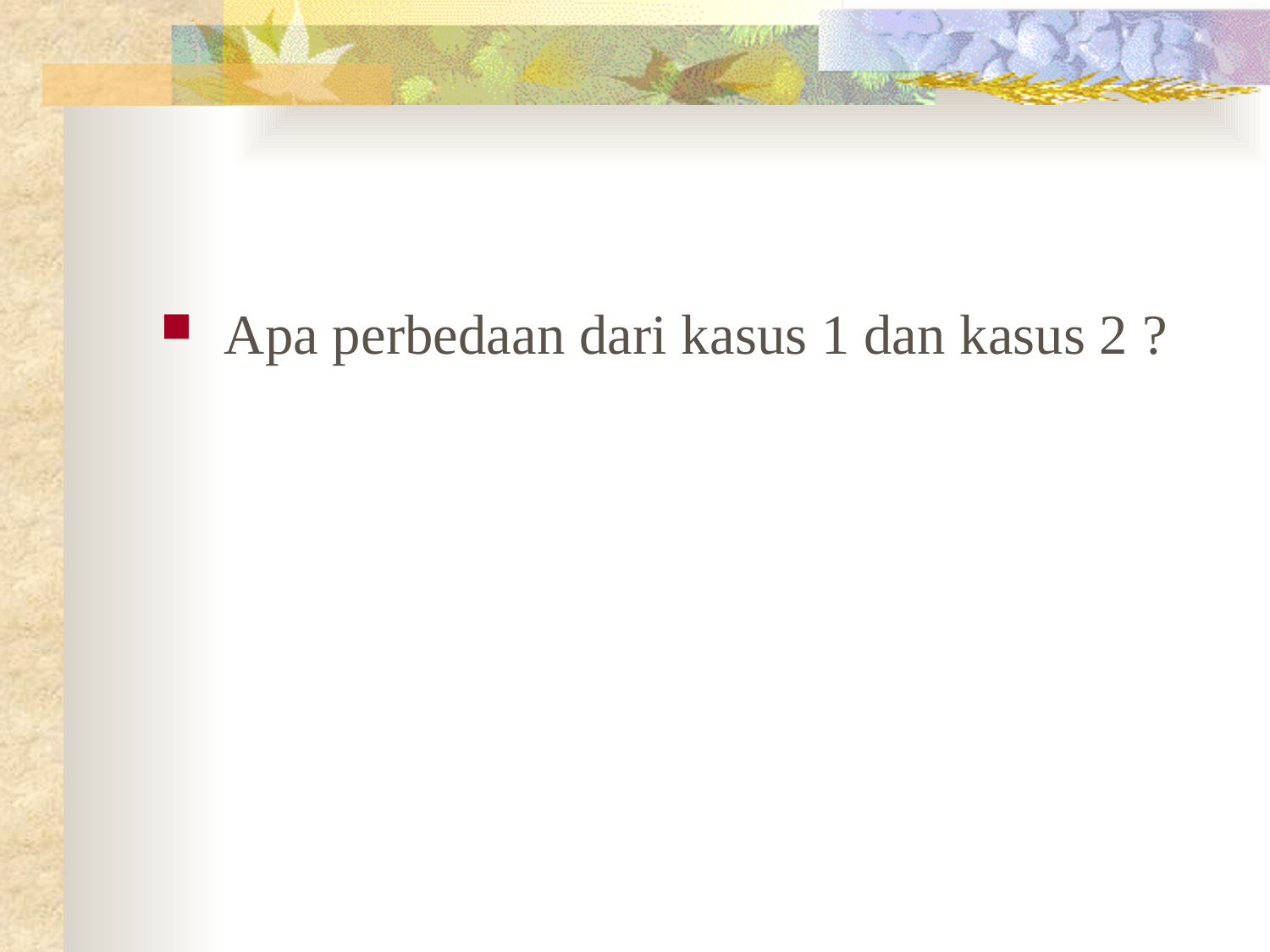

#
Apa perbedaan dari kasus 1 dan kasus 2 ?